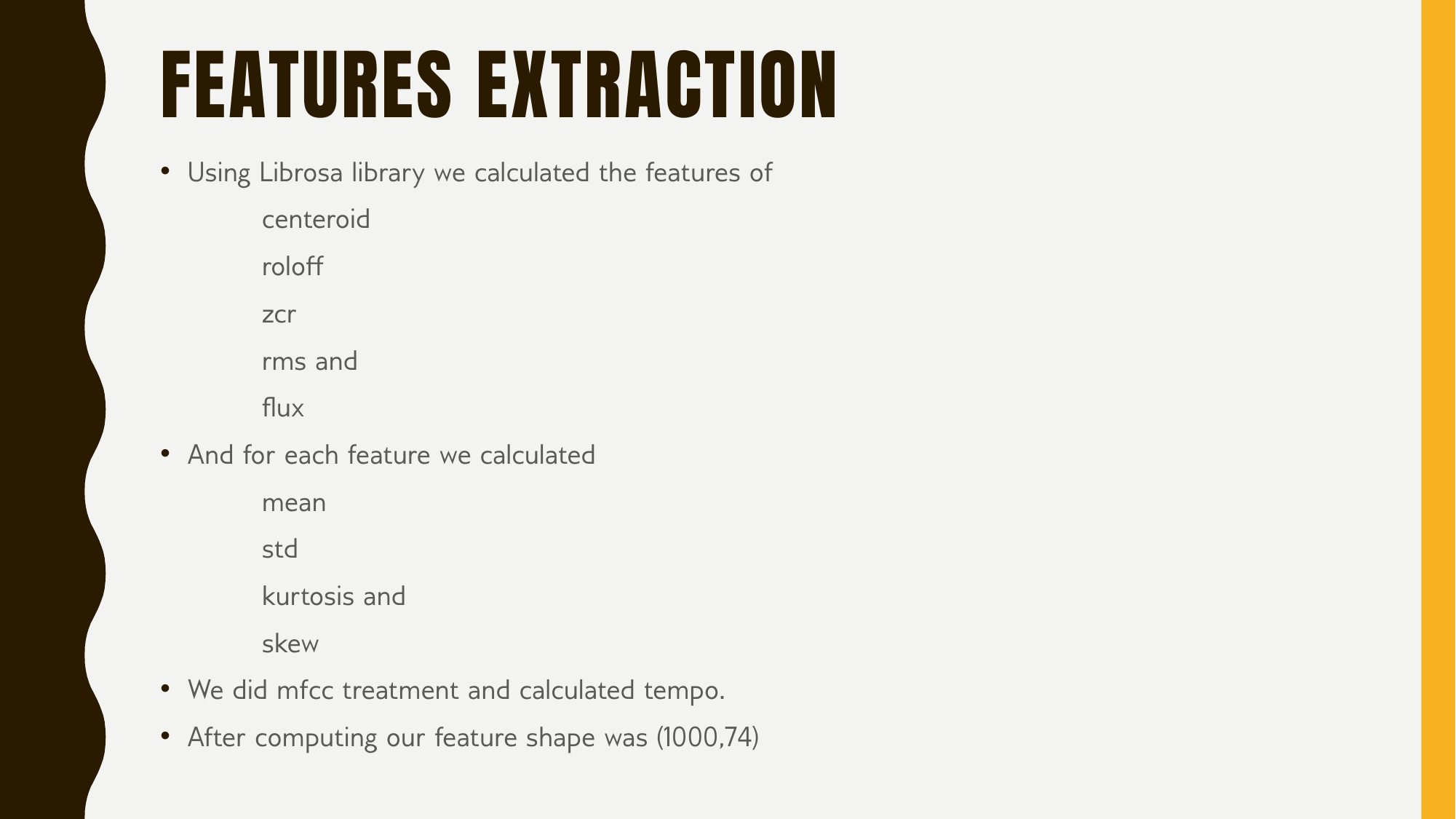

# Features Extraction
Using Librosa library we calculated the features of
	centeroid
	roloff
	zcr
	rms and
	flux
And for each feature we calculated
	mean
	std
	kurtosis and
	skew
We did mfcc treatment and calculated tempo.
After computing our feature shape was (1000,74)